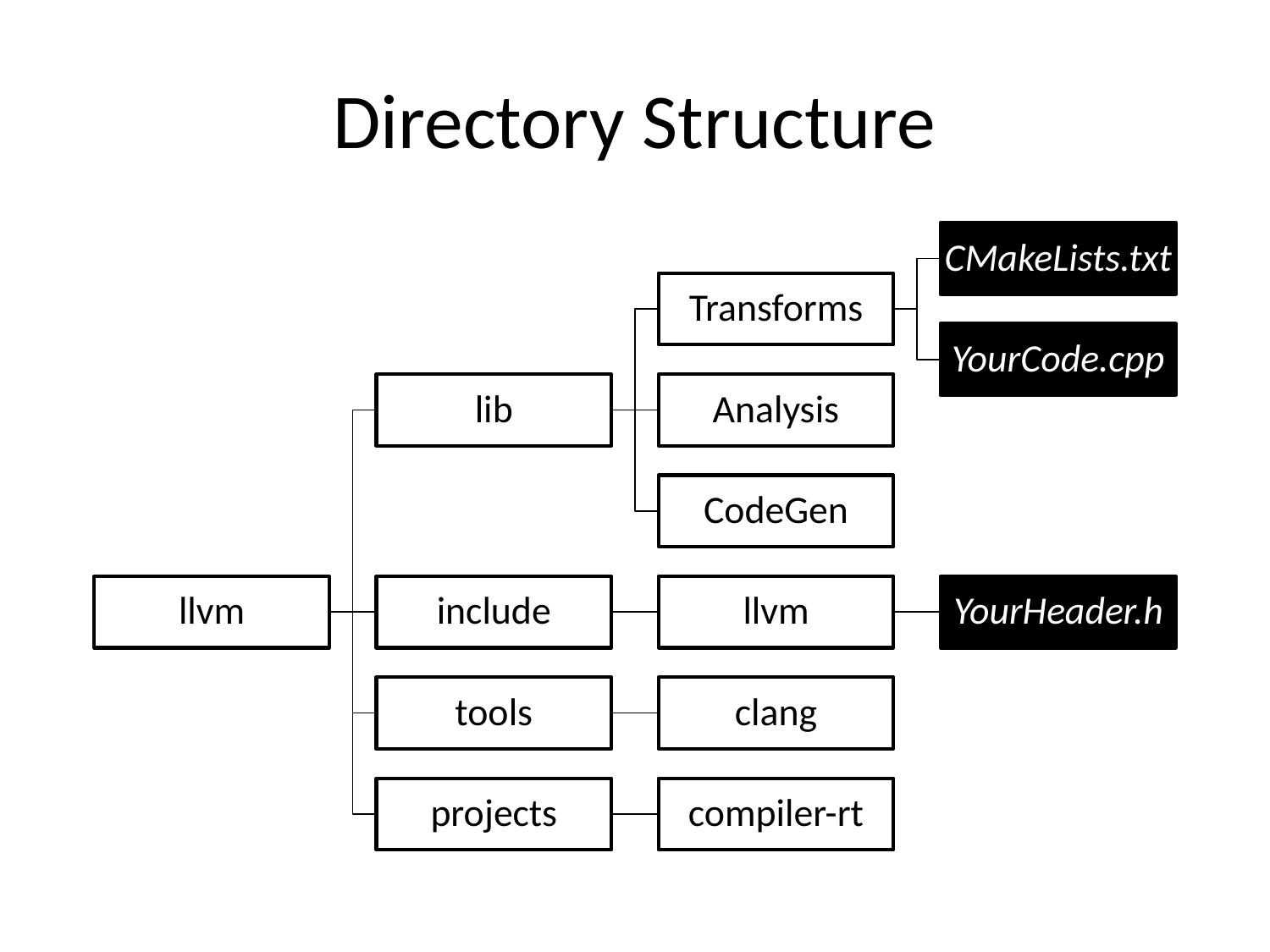

# Directory Structure
llvm
lib
Transforms
CMakeLists.txt
YourCode.cpp
Analysis
CodeGen
include
llvm
YourHeader.h
tools
clang
projects
compiler-rt